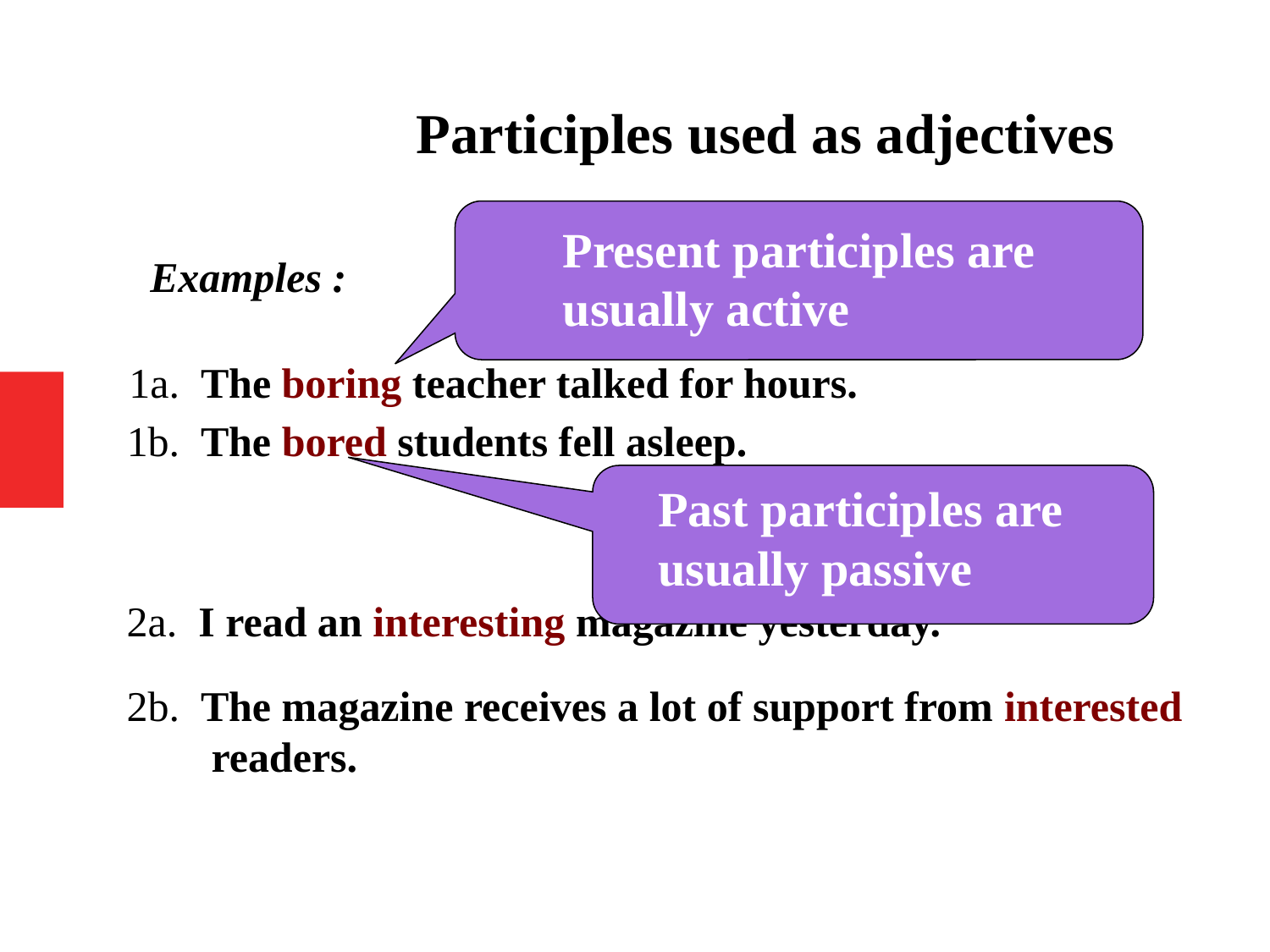

Participles used as adjectives

Present participles are usually active
Examples :
1a.  The boring teacher talked for hours.
 1b.  The bored students fell asleep.

Past participles are usually passive
  2a.  I read an interesting magazine yesterday.

   2b.  The magazine receives a lot of support from interested
           readers.